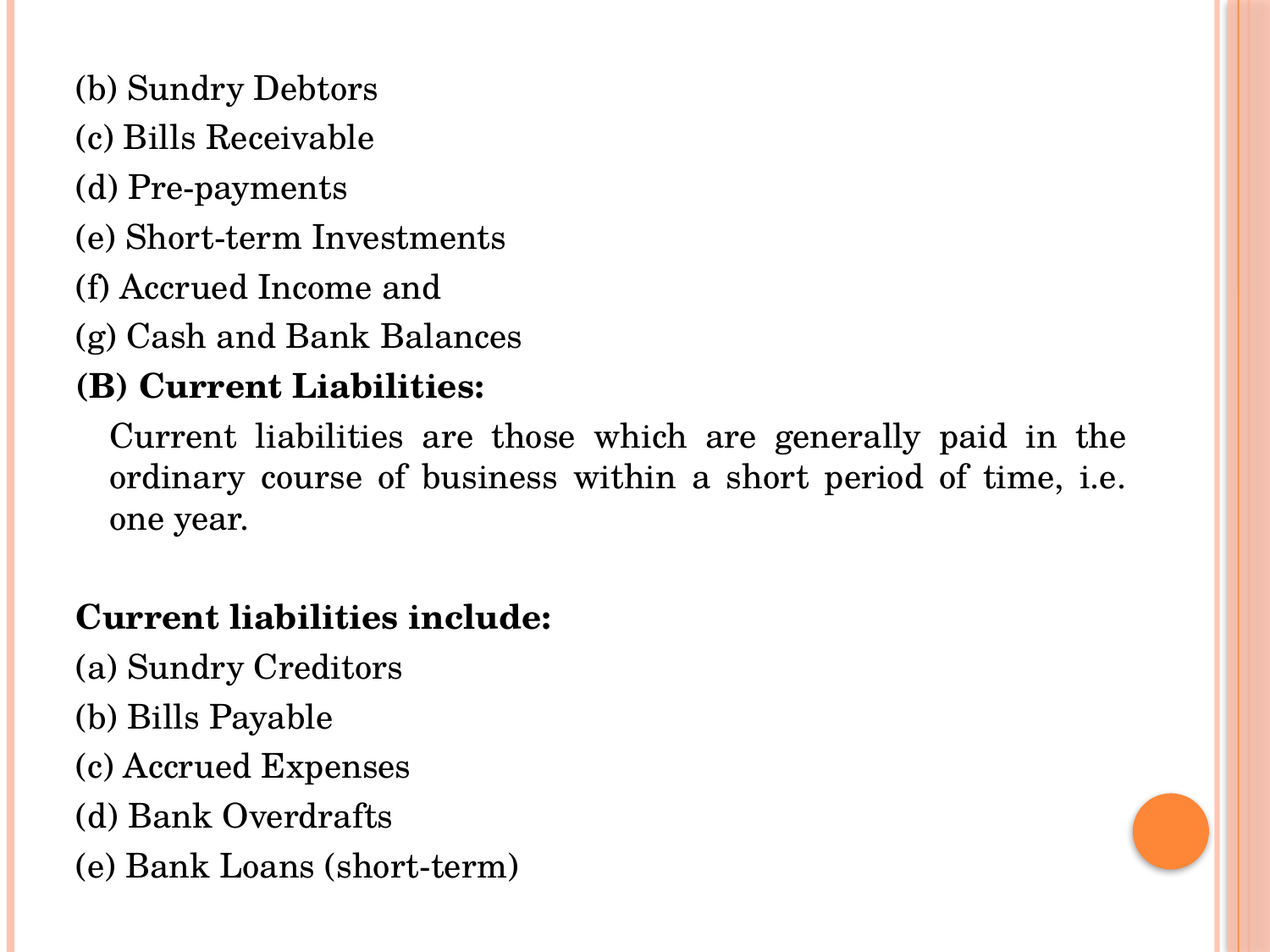

(b) Sundry Debtors
(c) Bills Receivable
(d) Pre-payments
(e) Short-term Investments
(f) Accrued Income and
(g) Cash and Bank Balances
(B) Current Liabilities:
	Current liabilities are those which are generally paid in the ordinary course of business within a short period of time, i.e. one year.

Current liabilities include:
(a) Sundry Creditors
(b) Bills Payable
(c) Accrued Expenses
(d) Bank Overdrafts
(e) Bank Loans (short-term)